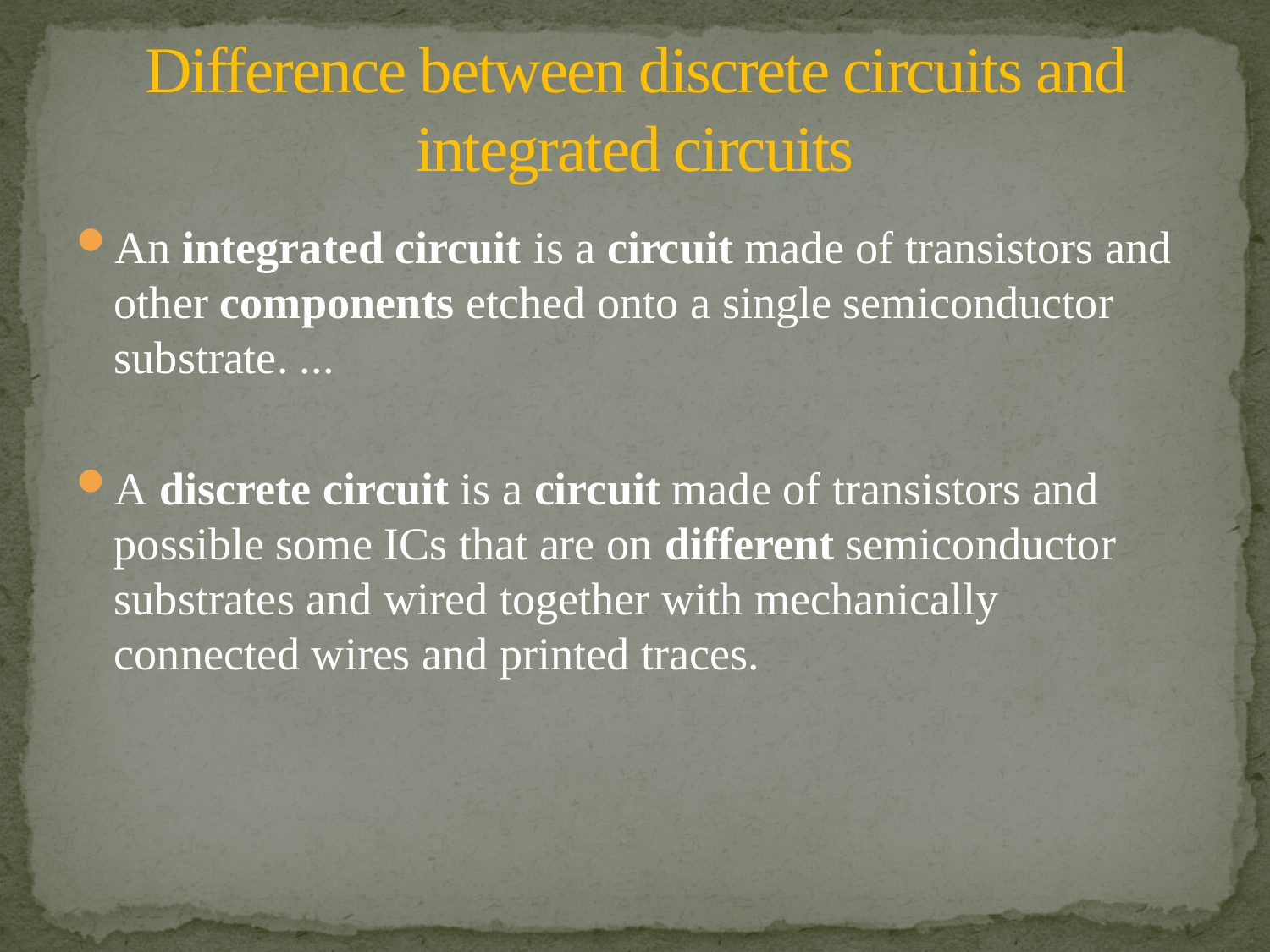

# Difference between discrete circuits and integrated circuits
An integrated circuit is a circuit made of transistors and other components etched onto a single semiconductor substrate. ...

A discrete circuit is a circuit made of transistors and possible some ICs that are on different semiconductor substrates and wired together with mechanically connected wires and printed traces.